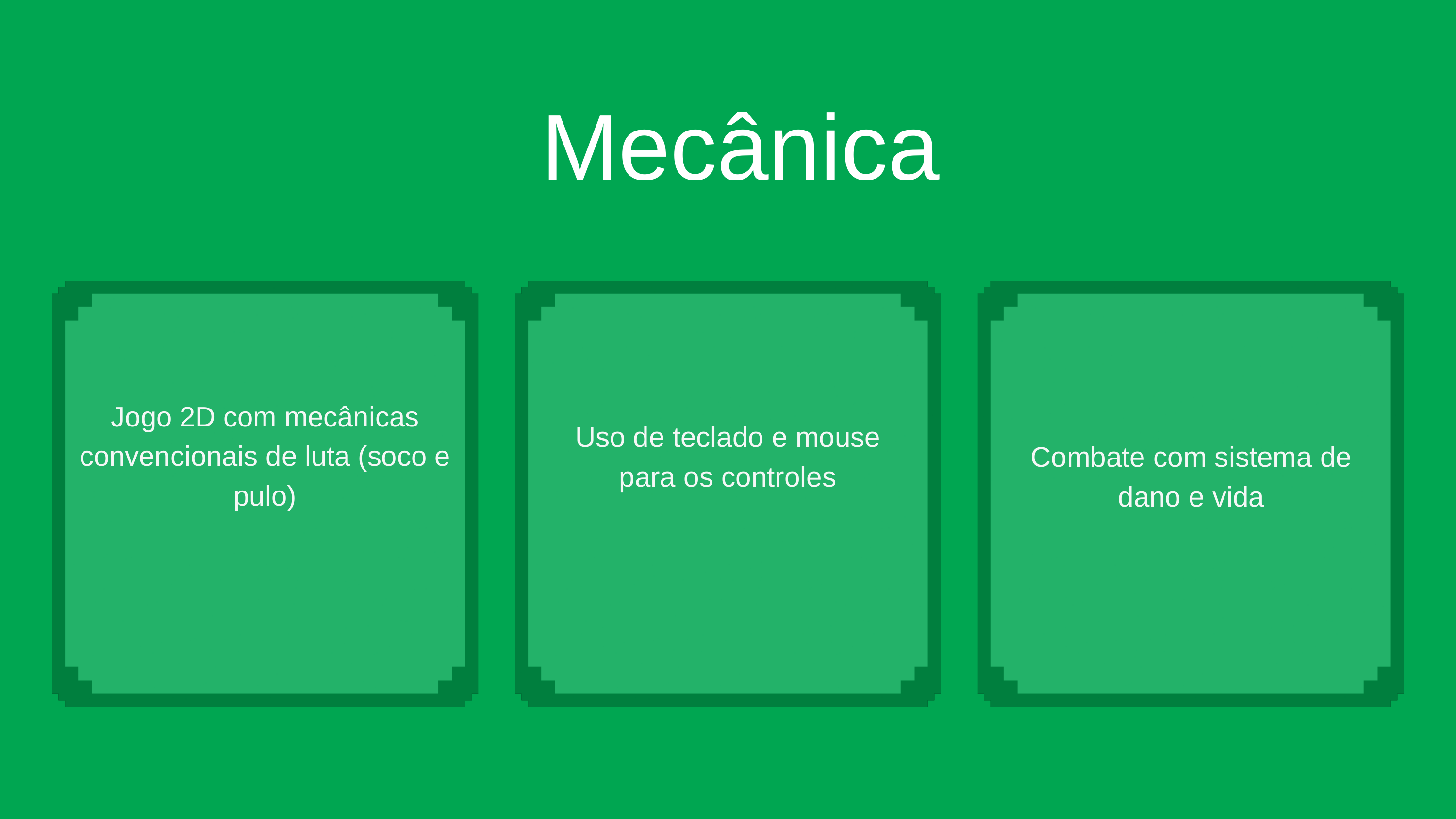

Mecânica

Jogo 2D com mecânicas convencionais de luta (soco e pulo)
Uso de teclado e mouse para os controles
Combate com sistema de dano e vida